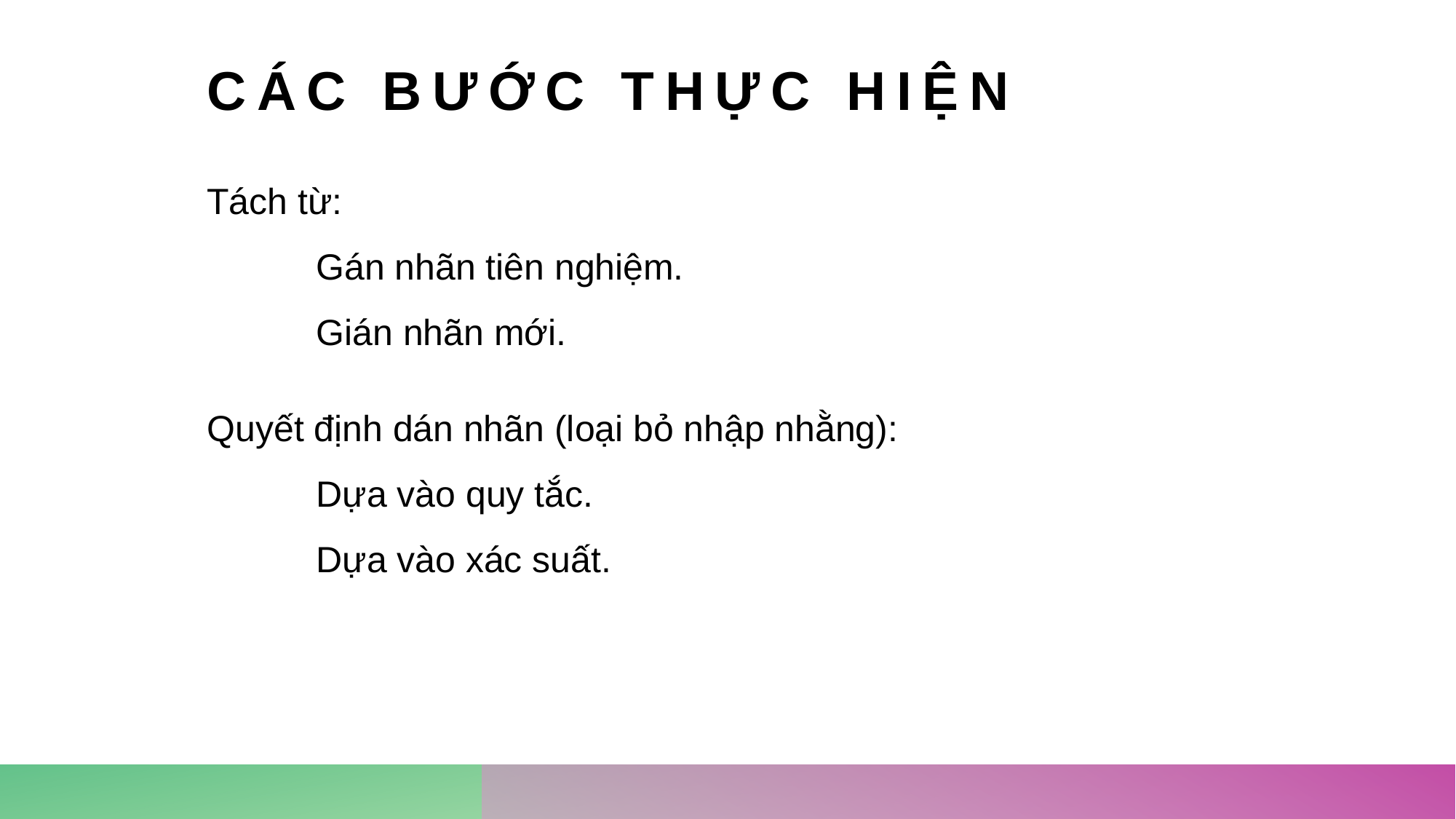

các bước thực hiện
Tách từ:
	Gán nhãn tiên nghiệm.
	Gián nhãn mới.
Quyết định dán nhãn (loại bỏ nhập nhằng):
	Dựa vào quy tắc.
	Dựa vào xác suất.